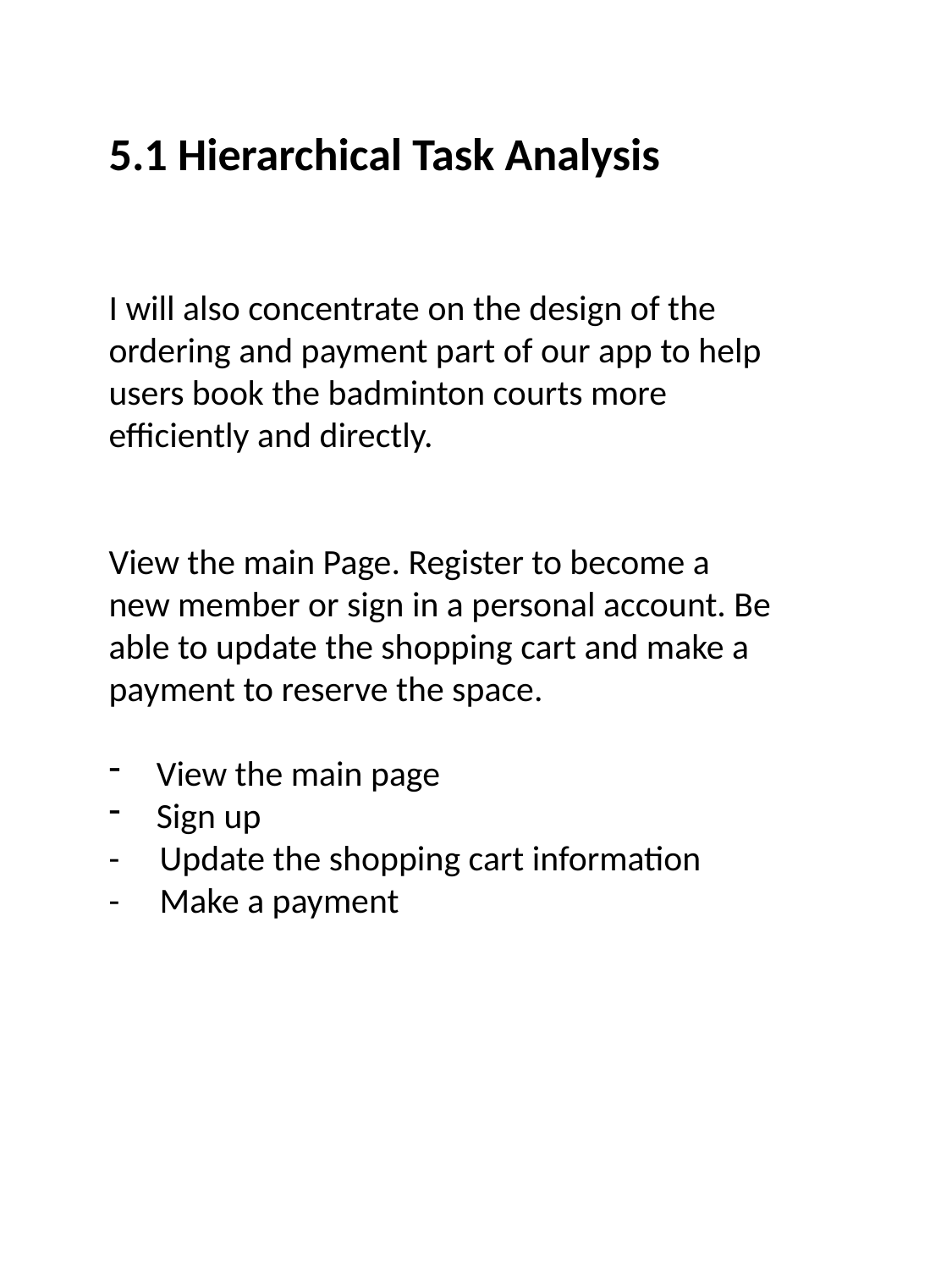

5.1 Hierarchical Task Analysis
I will also concentrate on the design of the ordering and payment part of our app to help users book the badminton courts more efficiently and directly.

View the main Page. Register to become a new member or sign in a personal account. Be able to update the shopping cart and make a payment to reserve the space.
View the main page
Sign up
-     Update the shopping cart information
-     Make a payment